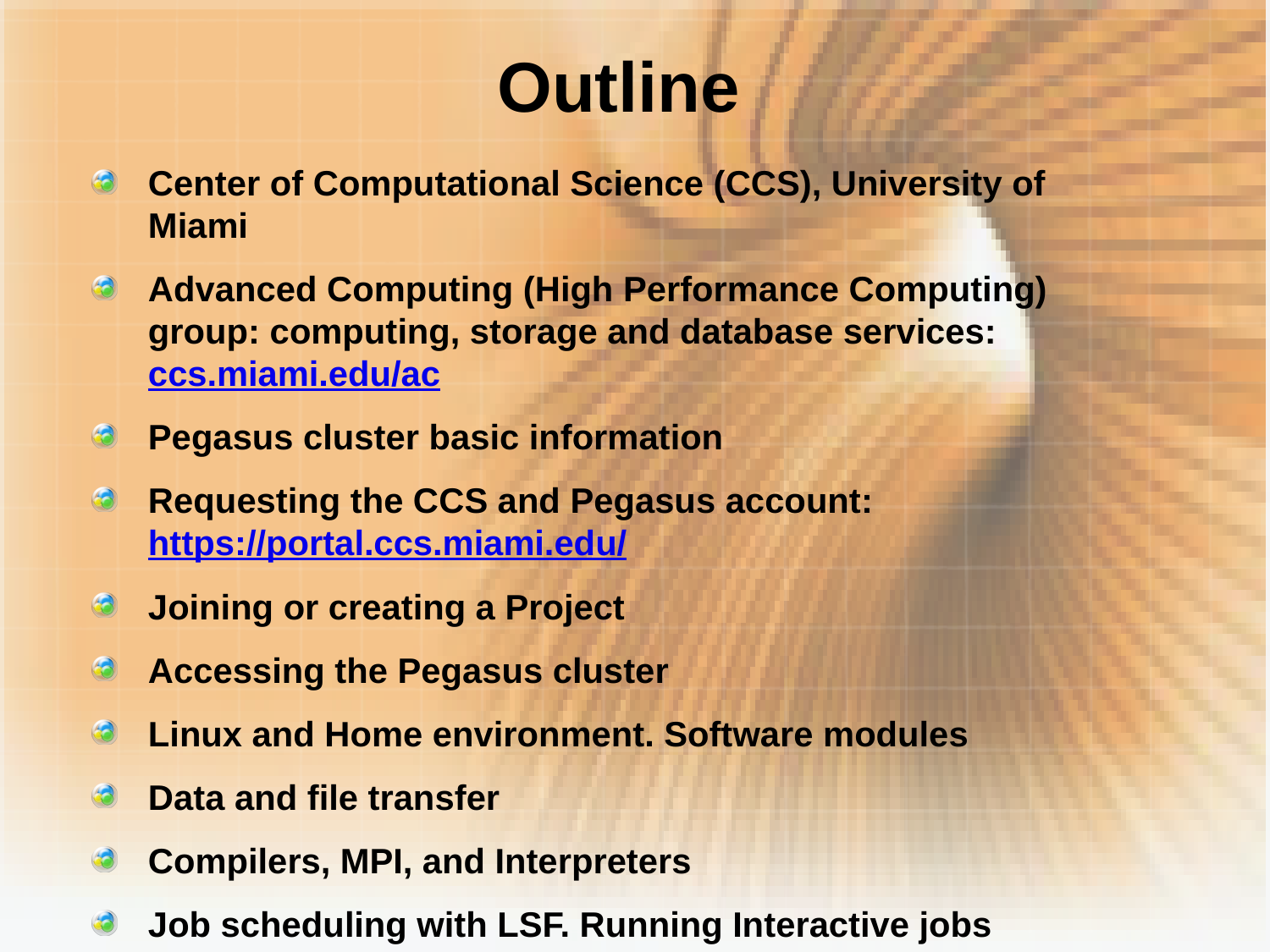

# Outline
Center of Computational Science (CCS), University of Miami
Advanced Computing (High Performance Computing) group: computing, storage and database services: ccs.miami.edu/ac
Pegasus cluster basic information
Requesting the CCS and Pegasus account:  https://portal.ccs.miami.edu/
Joining or creating a Project
Accessing the Pegasus cluster
Linux and Home environment. Software modules
Data and file transfer
Compilers, MPI, and Interpreters
Job scheduling with LSF. Running Interactive jobs
HPC Documentation. Help via RT tickets: hpc@ccs.miami.edu